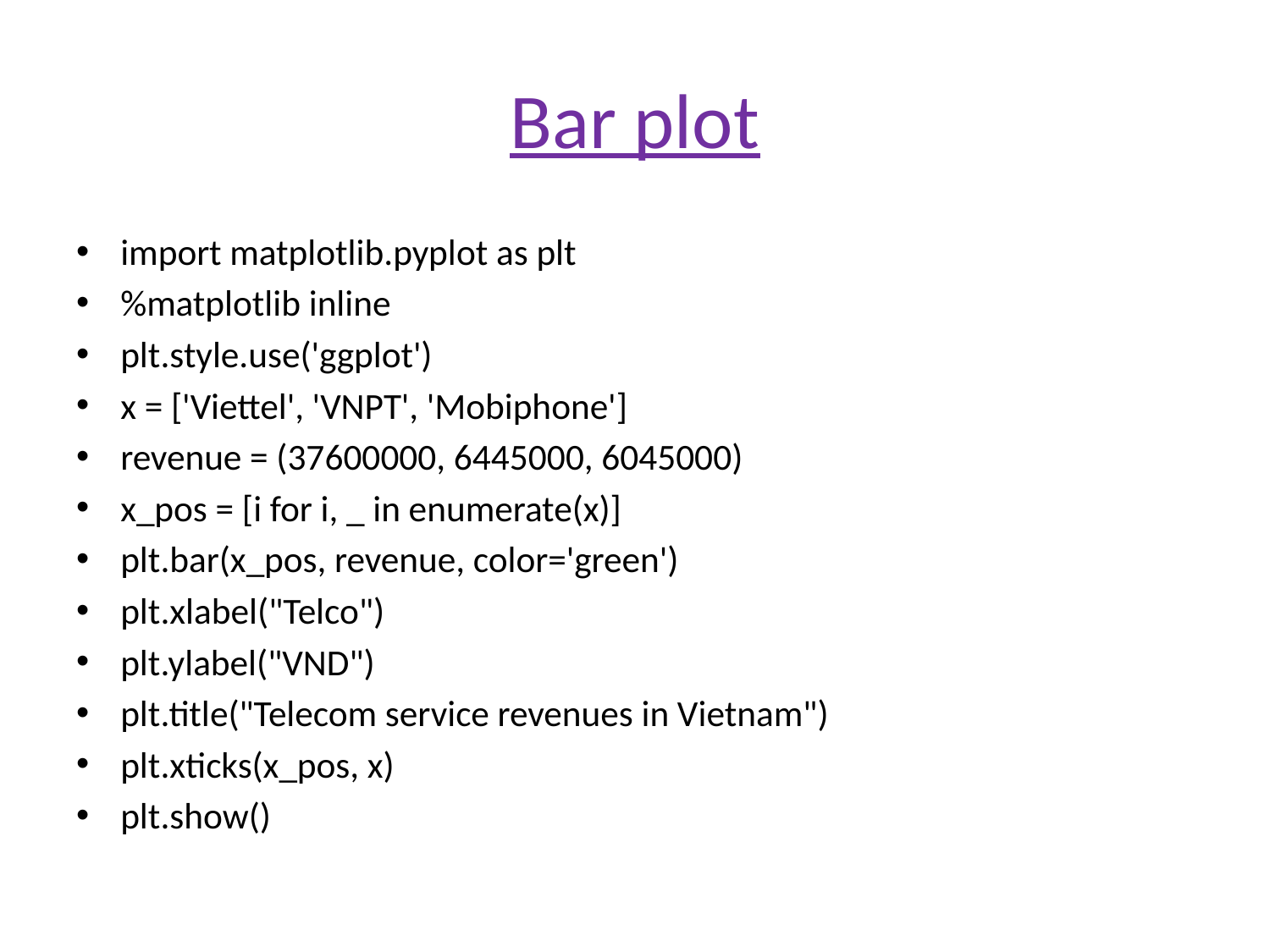

# Bar plot
import matplotlib.pyplot as plt
%matplotlib inline
plt.style.use('ggplot')
x = ['Viettel', 'VNPT', 'Mobiphone']
revenue = (37600000, 6445000, 6045000)
x_pos = [i for i, _ in enumerate(x)]
plt.bar(x_pos, revenue, color='green')
plt.xlabel("Telco")
plt.ylabel("VND")
plt.title("Telecom service revenues in Vietnam")
plt.xticks(x_pos, x)
plt.show()